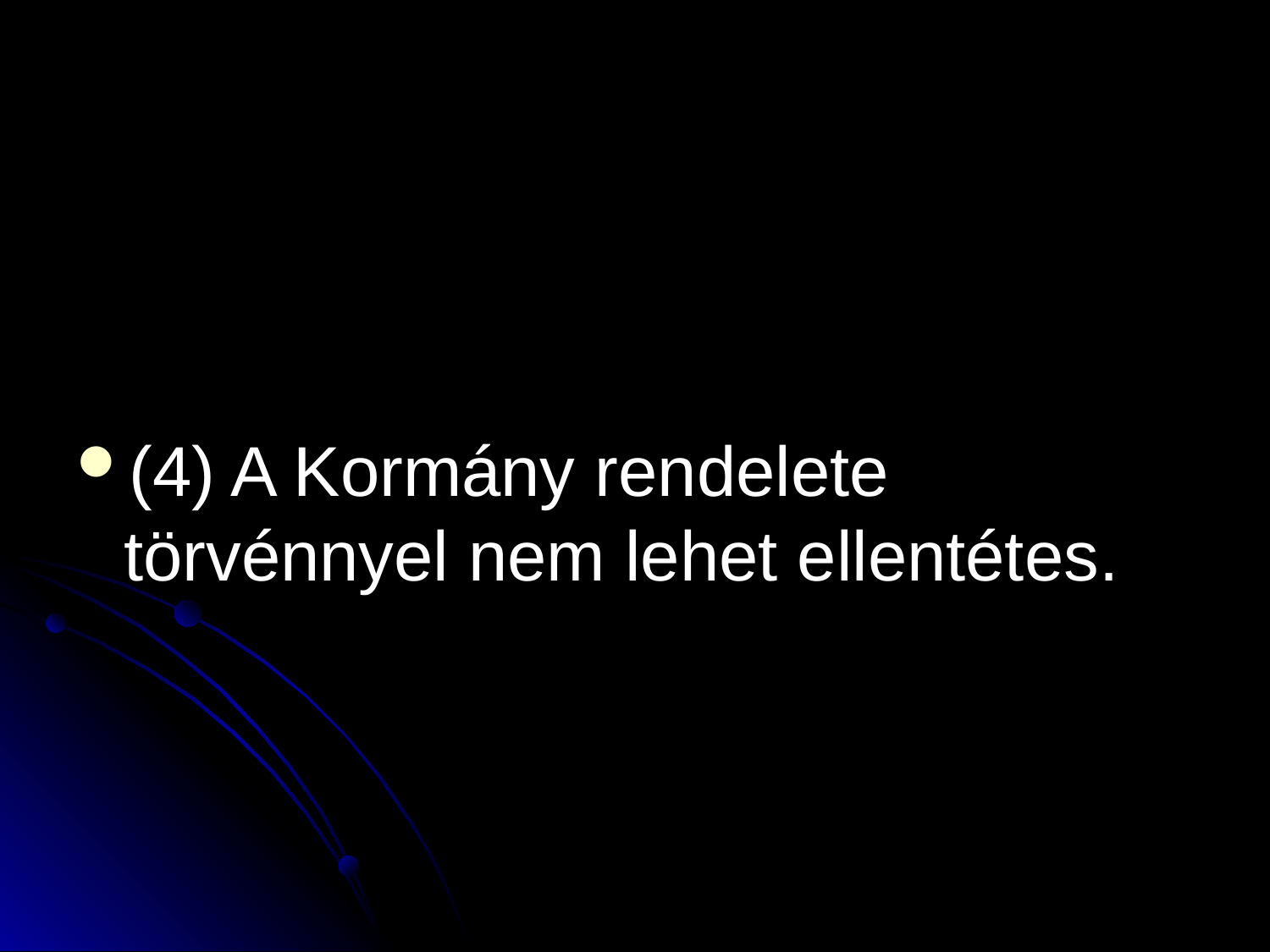

#

(4) A Kormány rendelete törvénnyel nem lehet ellentétes.